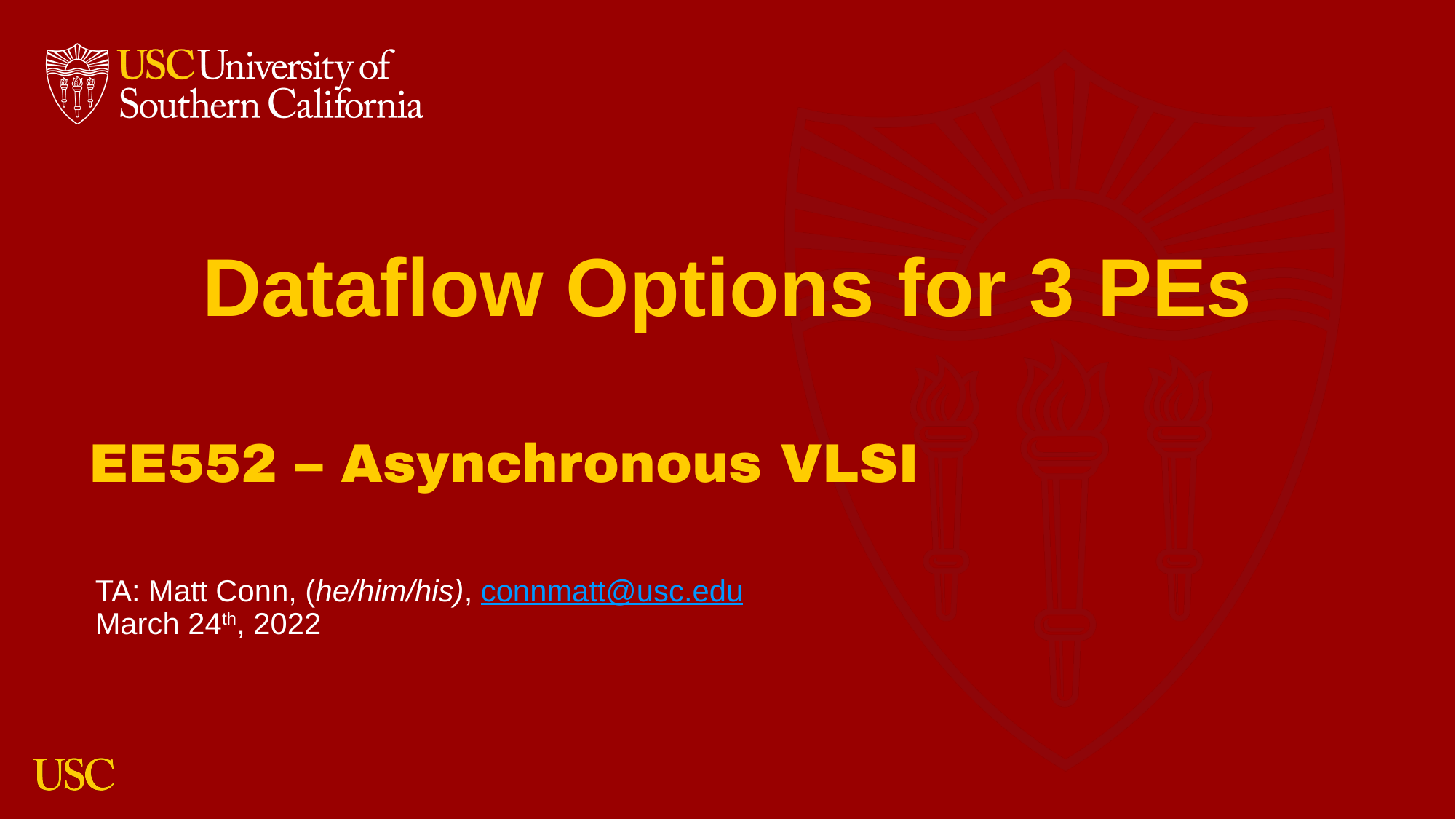

Dataflow Options for 3 PEs
# EE552 – Asynchronous VLSI
TA: Matt Conn, (he/him/his), connmatt@usc.edu
March 24th, 2022